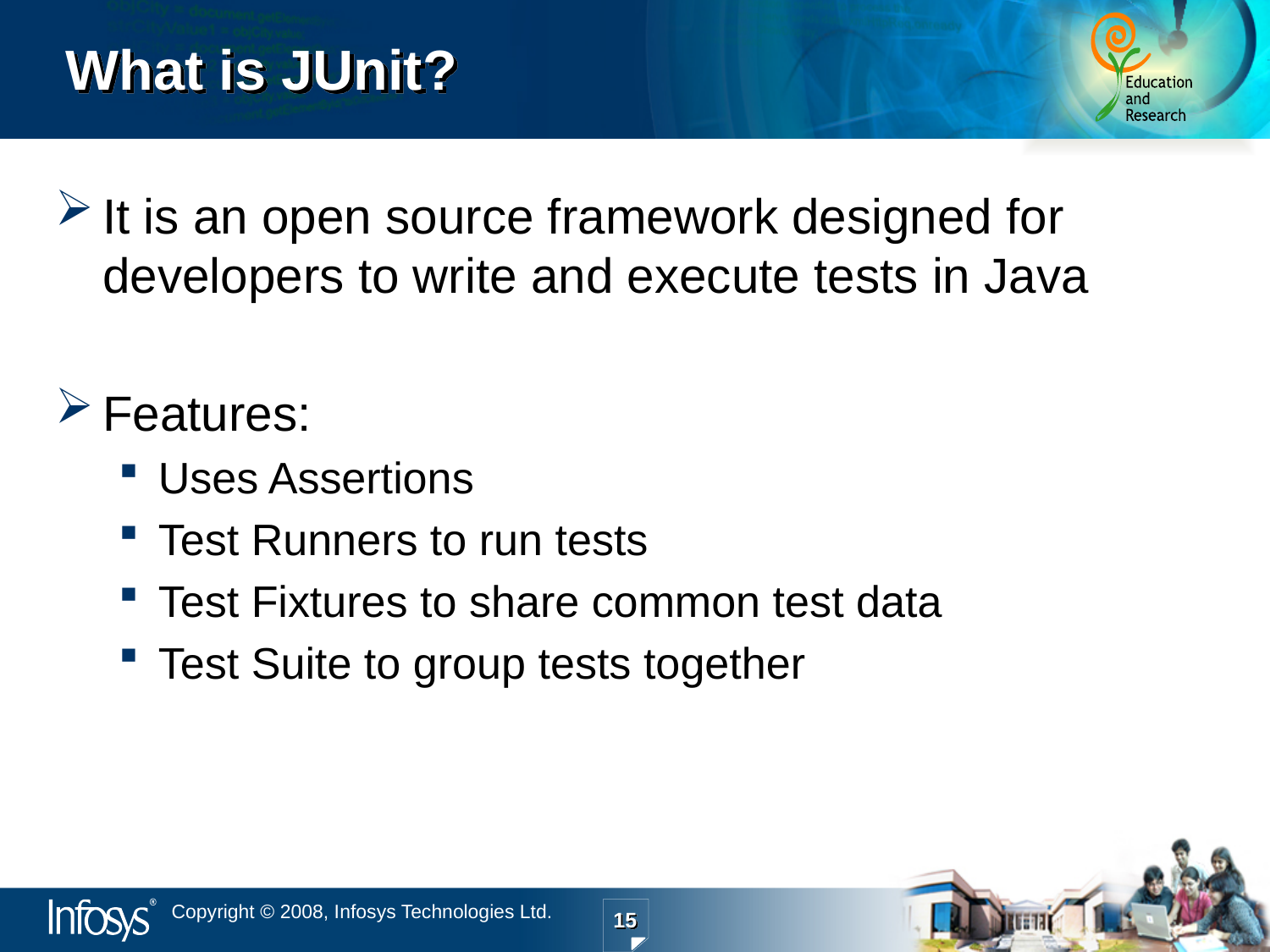

# What is JUnit?
It is an open source framework designed for developers to write and execute tests in Java

Features:
Uses Assertions
Test Runners to run tests
Test Fixtures to share common test data
Test Suite to group tests together

15